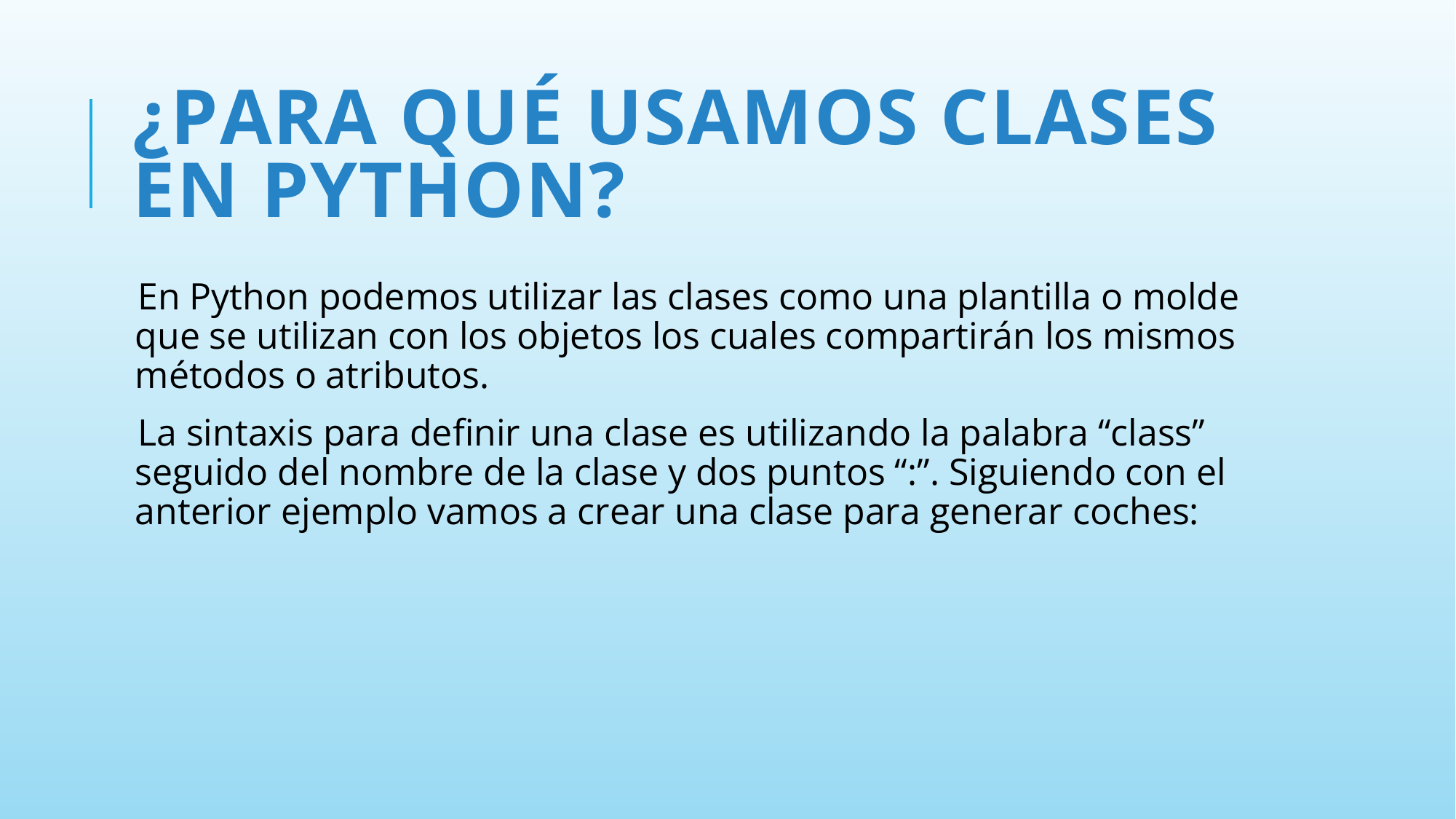

# ¿Para qué usamos Clases en Python?
En Python podemos utilizar las clases como una plantilla o molde que se utilizan con los objetos los cuales compartirán los mismos métodos o atributos.
La sintaxis para definir una clase es utilizando la palabra “class” seguido del nombre de la clase y dos puntos “:”. Siguiendo con el anterior ejemplo vamos a crear una clase para generar coches: